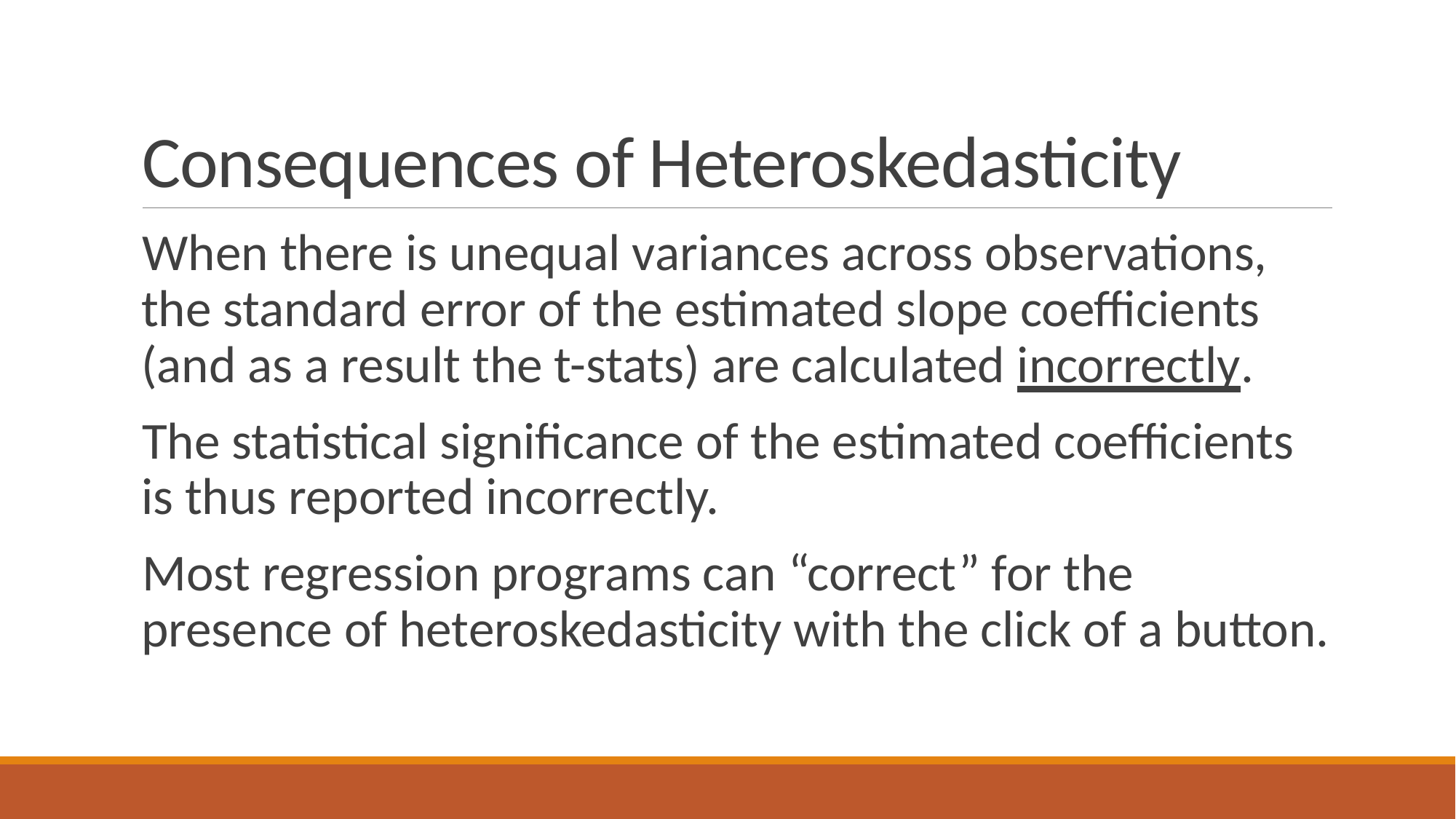

# Consequences of Heteroskedasticity
When there is unequal variances across observations, the standard error of the estimated slope coefficients (and as a result the t-stats) are calculated incorrectly.
The statistical significance of the estimated coefficients is thus reported incorrectly.
Most regression programs can “correct” for the presence of heteroskedasticity with the click of a button.